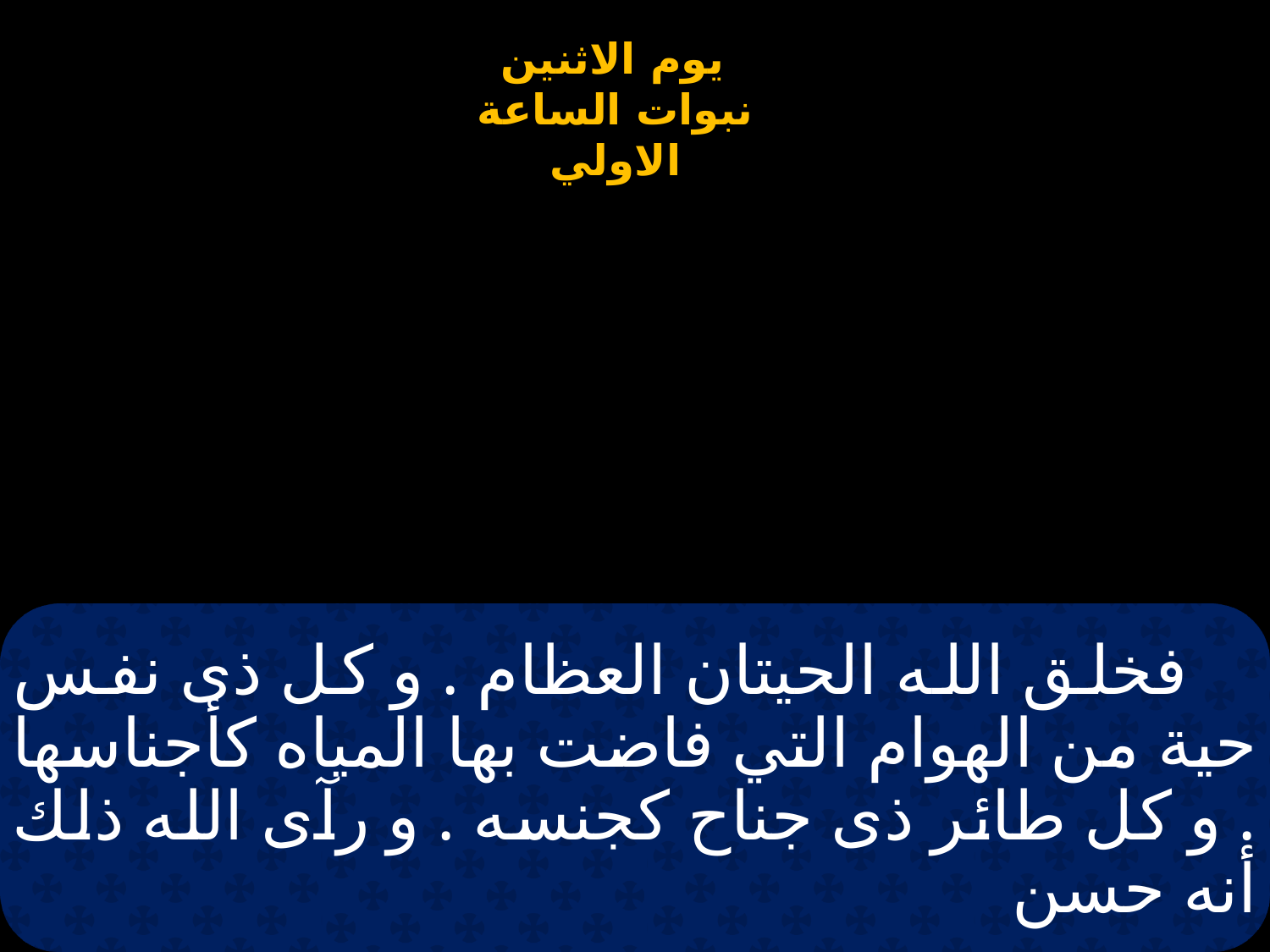

# فخلق الله الحيتان العظام . و كل ذى نفس حية من الهوام التي فاضت بها المياه كأجناسها . و كل طائر ذى جناح كجنسه . و رآى الله ذلك أنه حسن